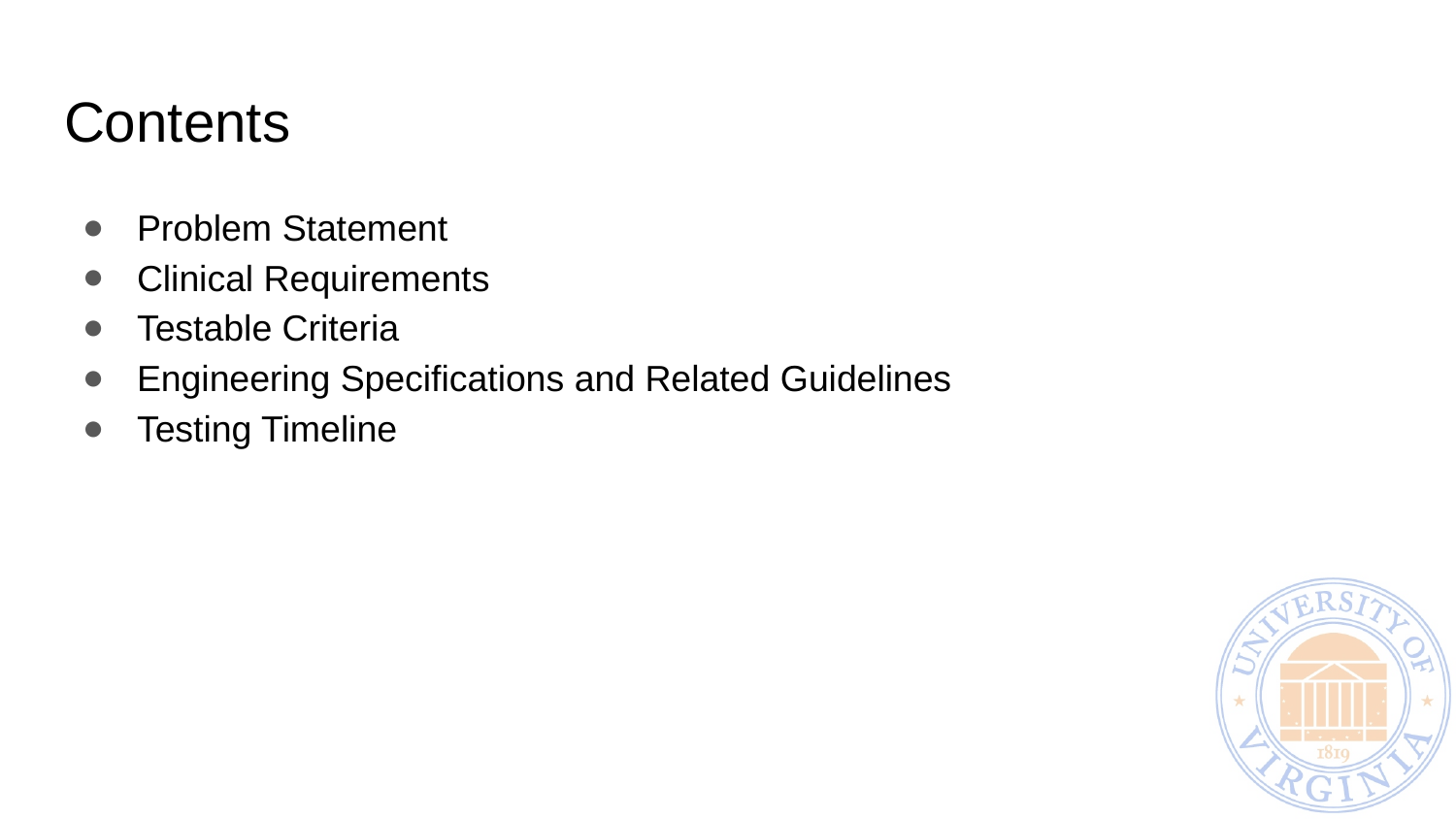

# Contents
Problem Statement
Clinical Requirements
Testable Criteria
Engineering Specifications and Related Guidelines
Testing Timeline